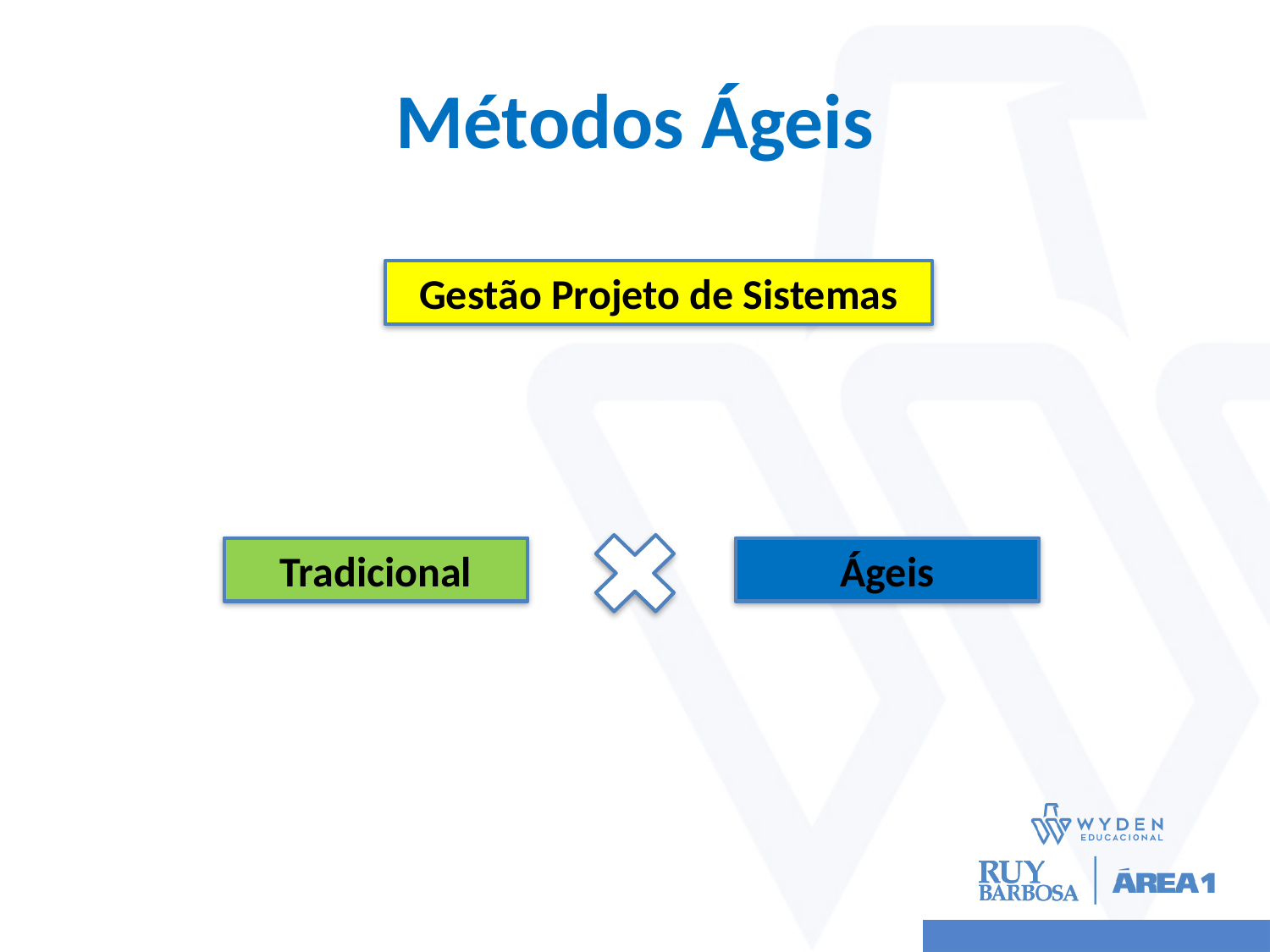

# Métodos Ágeis

Gestão Projeto de Sistemas
Ágeis
Tradicional